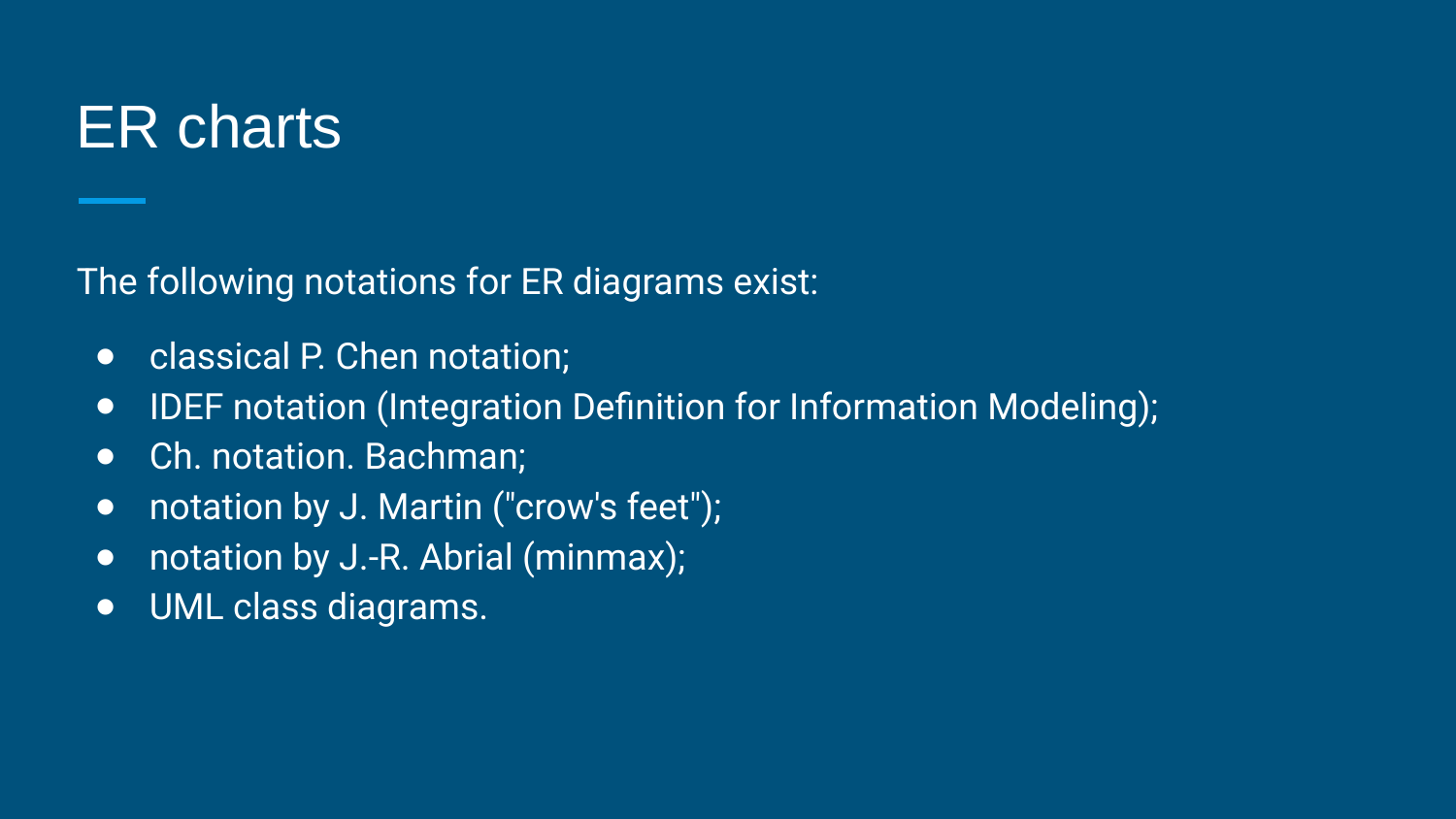

# ER charts

The following notations for ER diagrams exist:
classical P. Chen notation;
IDEF notation (Integration Definition for Information Modeling);
Ch. notation. Bachman;
notation by J. Martin ("crow's feet");
notation by J.-R. Abrial (minmax);
UML class diagrams.